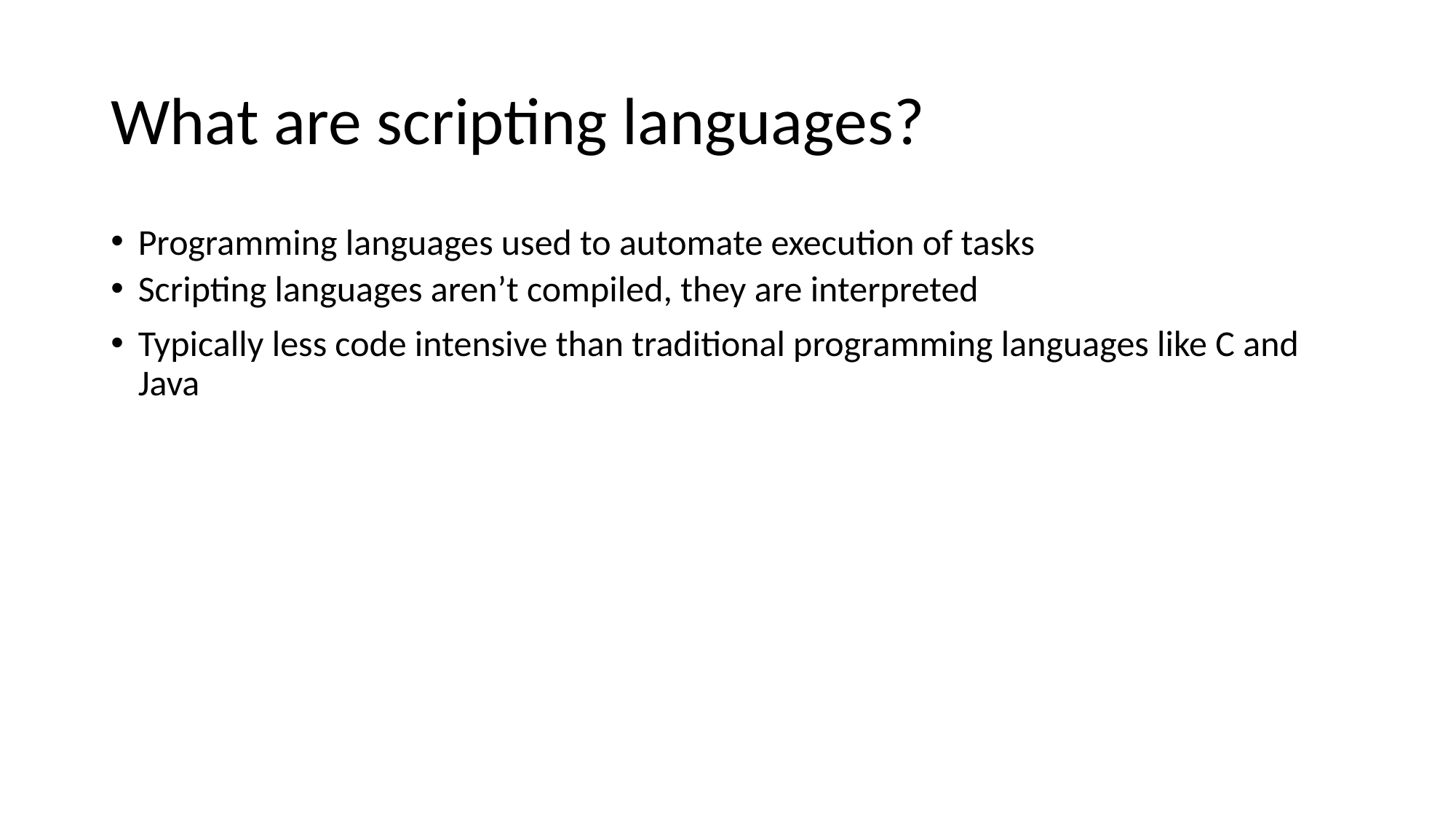

What are scripting languages?
Programming languages used to automate execution of tasks
Scripting languages aren’t compiled, they are interpreted
Typically less code intensive than traditional programming languages like C and Java